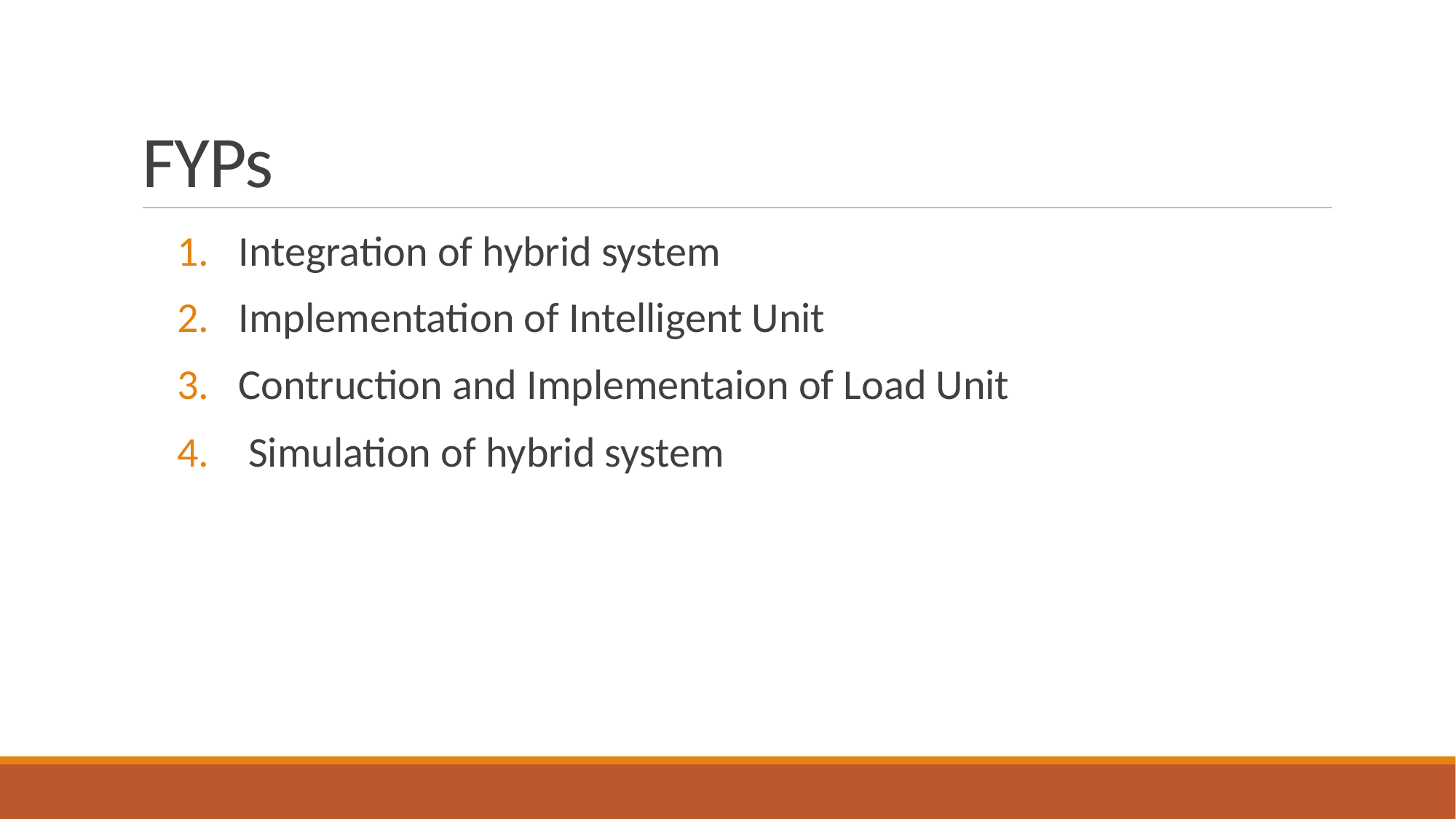

# FYPs
Integration of hybrid system
Implementation of Intelligent Unit
Contruction and Implementaion of Load Unit
 Simulation of hybrid system